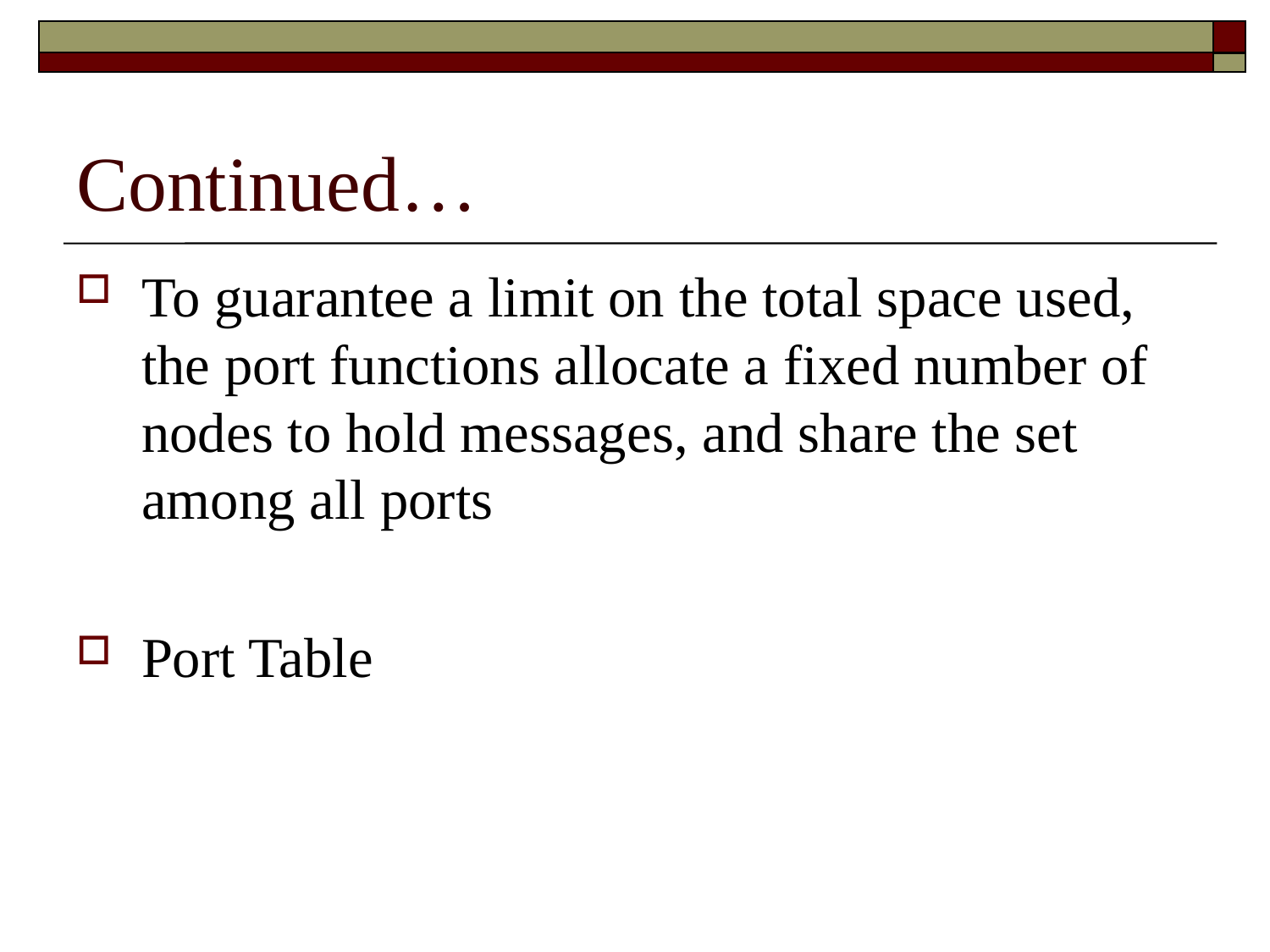

# Continued…
To guarantee a limit on the total space used, the port functions allocate a fixed number of nodes to hold messages, and share the set among all ports

Port Table